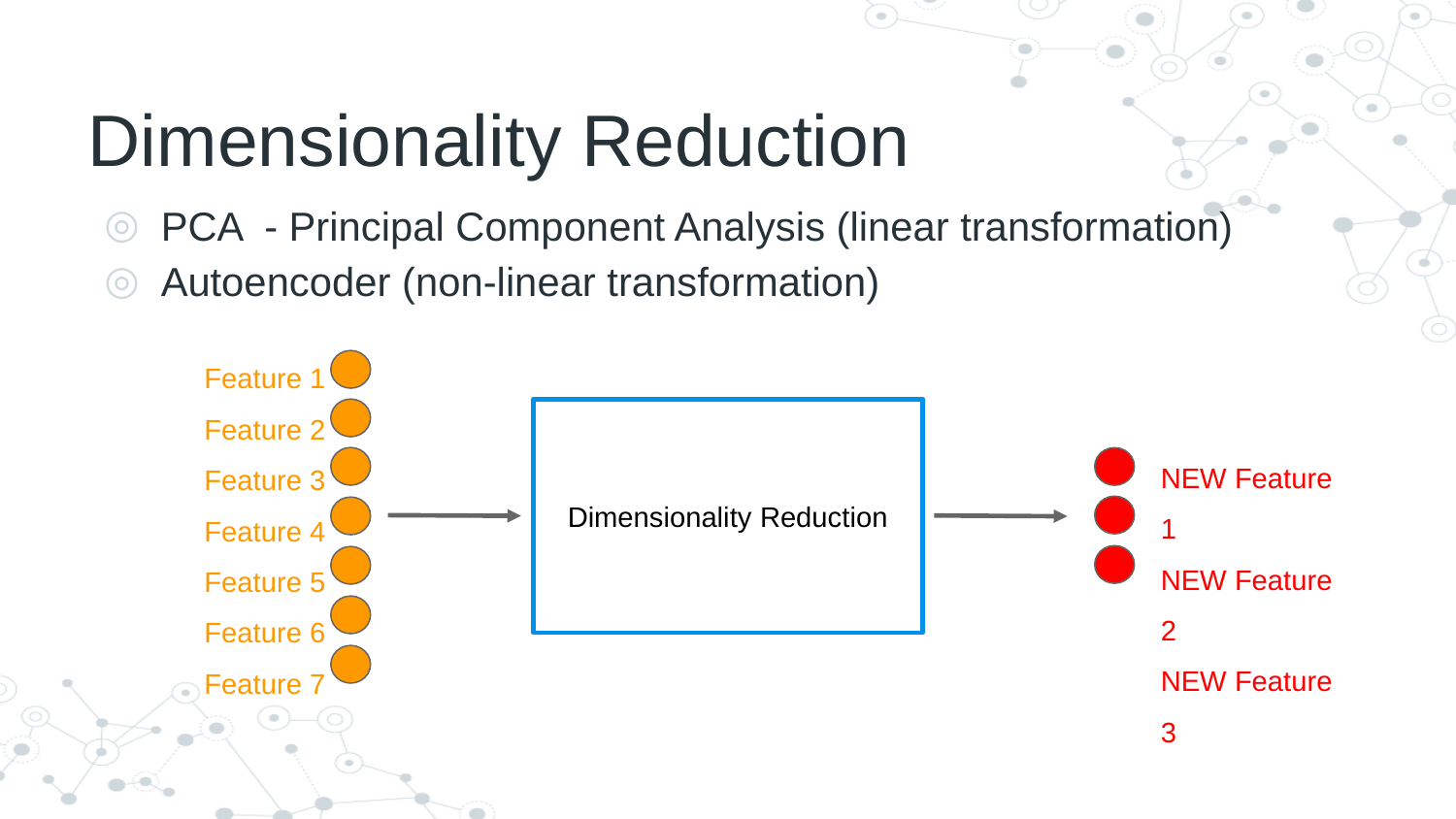

Dimensionality Reduction
PCA  - Principal Component Analysis (linear transformation)
Autoencoder (non-linear transformation)
Feature 1
Feature 2
Feature 3
Feature 4
Feature 5
Feature 6
Feature 7

Dimensionality Reduction
NEW Feature 1
NEW Feature 2
NEW Feature 3